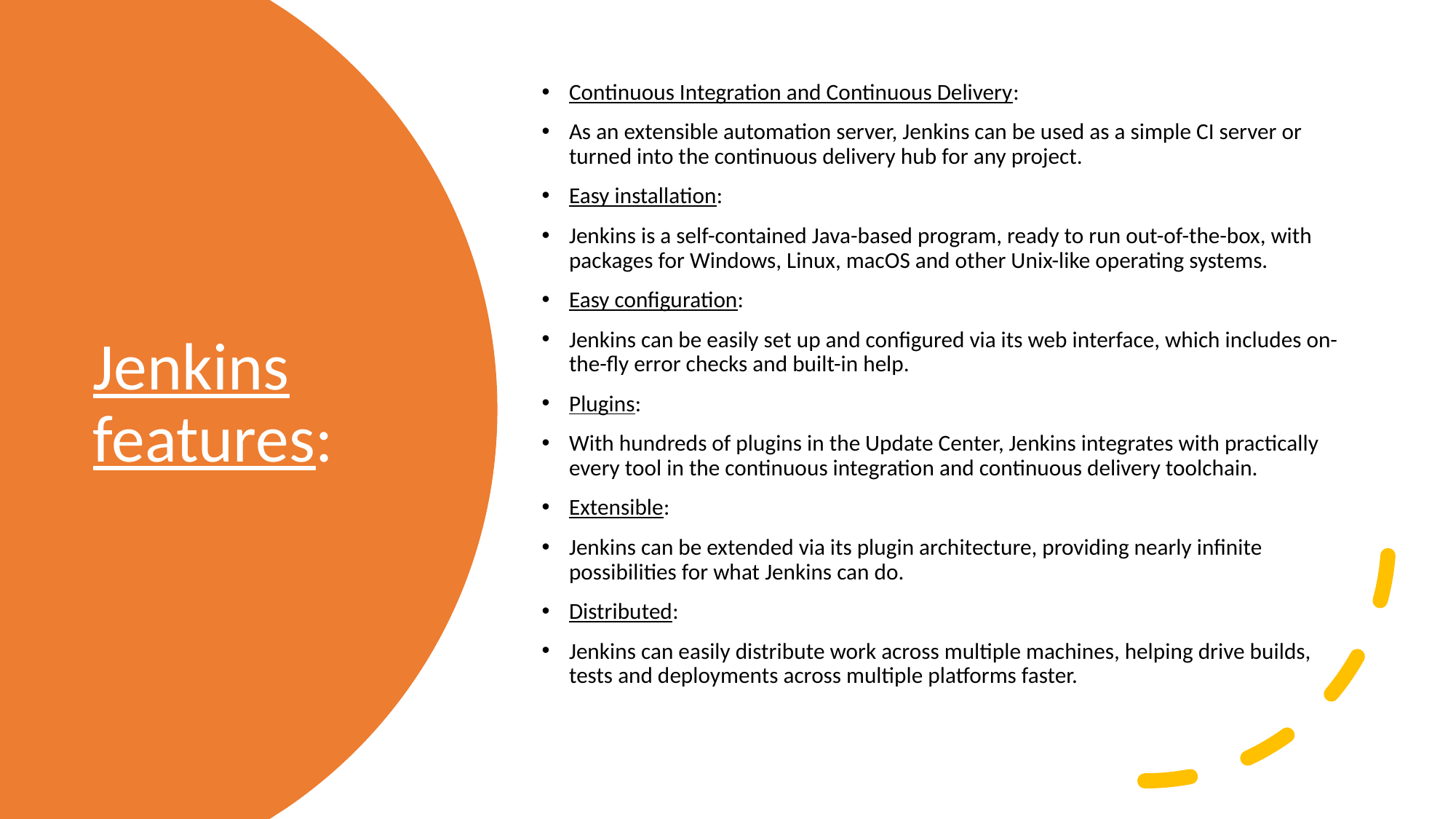

Continuous Integration and Continuous Delivery:
As an extensible automation server, Jenkins can be used as a simple CI server or turned into the continuous delivery hub for any project.
Easy installation:
Jenkins is a self-contained Java-based program, ready to run out-of-the-box, with packages for Windows, Linux, macOS and other Unix-like operating systems.
Easy configuration:
Jenkins can be easily set up and configured via its web interface, which includes on-the-fly error checks and built-in help.
Plugins:
With hundreds of plugins in the Update Center, Jenkins integrates with practically every tool in the continuous integration and continuous delivery toolchain.
Extensible:
Jenkins can be extended via its plugin architecture, providing nearly infinite possibilities for what Jenkins can do.
Distributed:
Jenkins can easily distribute work across multiple machines, helping drive builds, tests and deployments across multiple platforms faster.

# Jenkins features: